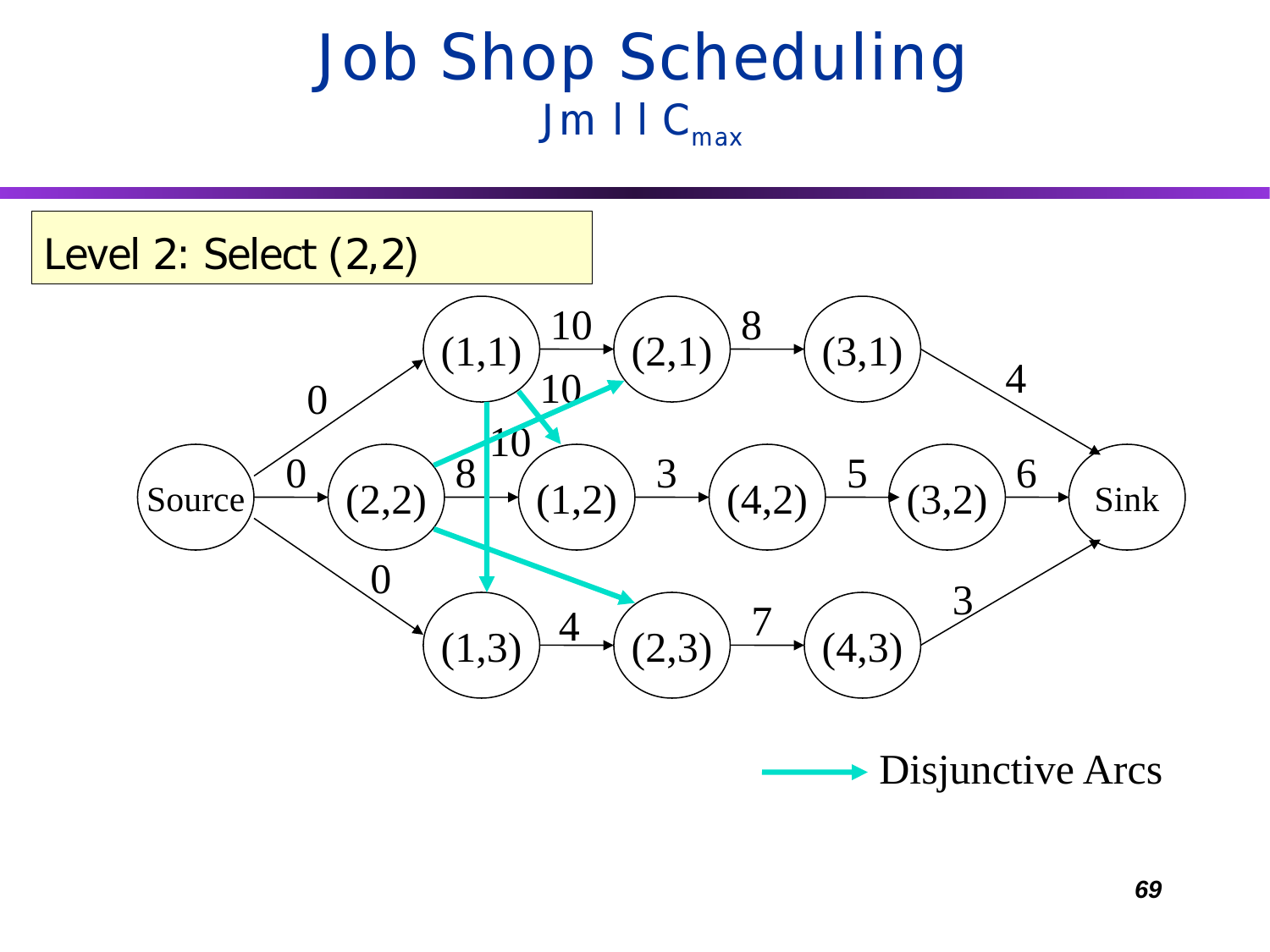

Job Shop Scheduling
Jm l l Cmax
# Level 2: Select (2,2)
10
8
(1,1)
(2,1)
(3,1)
4

10

0

10
0
8
3
5
6
Source
(2,2)
(1,2)
(4,2)
(3,2)
Sink

0
3
7
(1,3)
4
(2,3)
(4,3)

Disjunctive Arcs

69